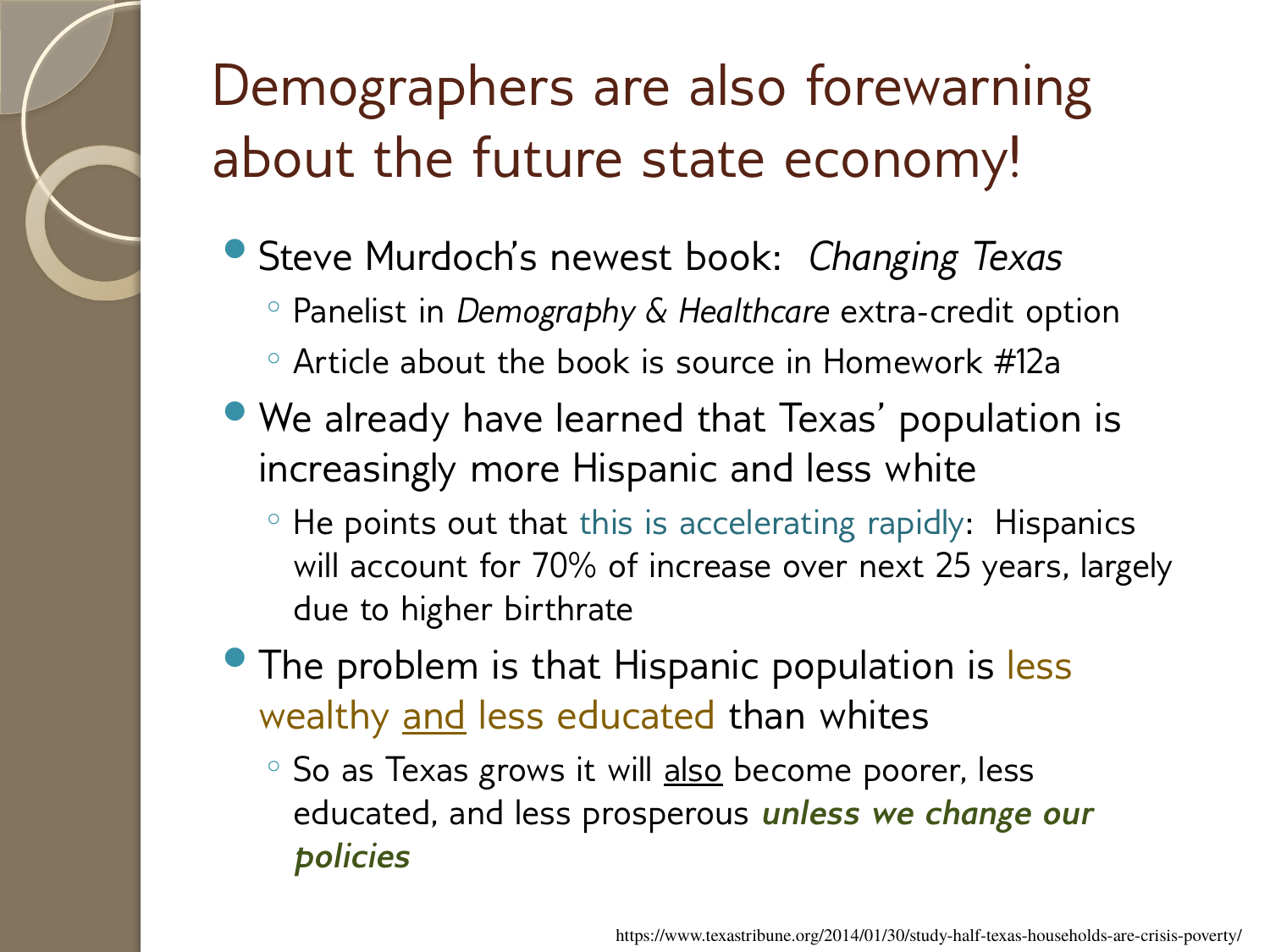

# Demographers are also forewarning about the future state economy!
Steve Murdoch’s newest book:  Changing Texas
Panelist in Demography & Healthcare extra-credit option
Article about the book is source in Homework #12a
We already have learned that Texas’ population is increasingly more Hispanic and less white
He points out that this is accelerating rapidly:  Hispanics will account for 70% of increase over next 25 years, largely due to higher birthrate
The problem is that Hispanic population is less wealthy and less educated than whites
So as Texas grows it will also become poorer, less educated, and less prosperous unless we change our policies

https://www.texastribune.org/2014/01/30/study-half-texas-households-are-crisis-poverty/